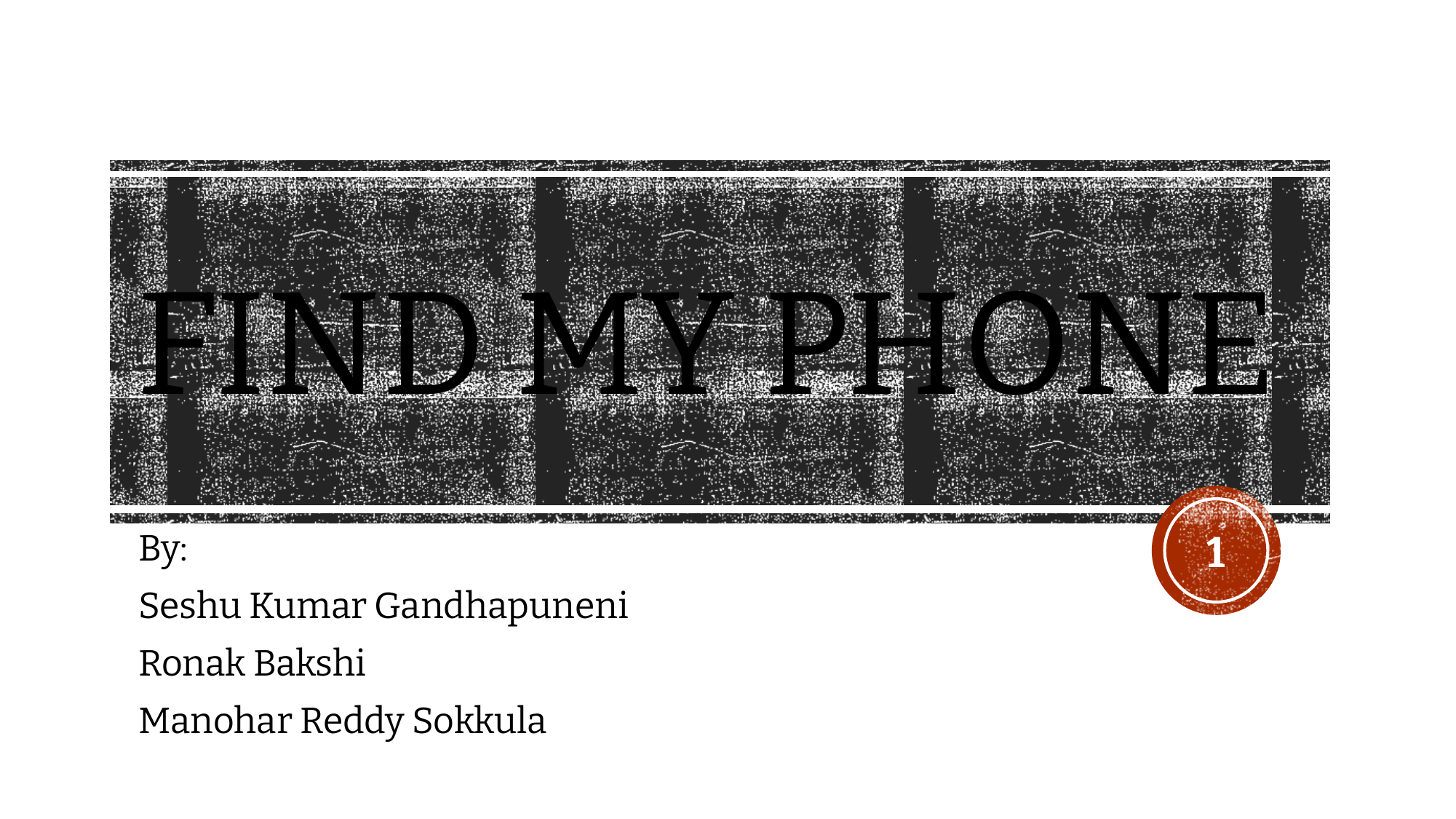

# Find My phone
1
By:
Seshu Kumar Gandhapuneni
Ronak Bakshi
Manohar Reddy Sokkula